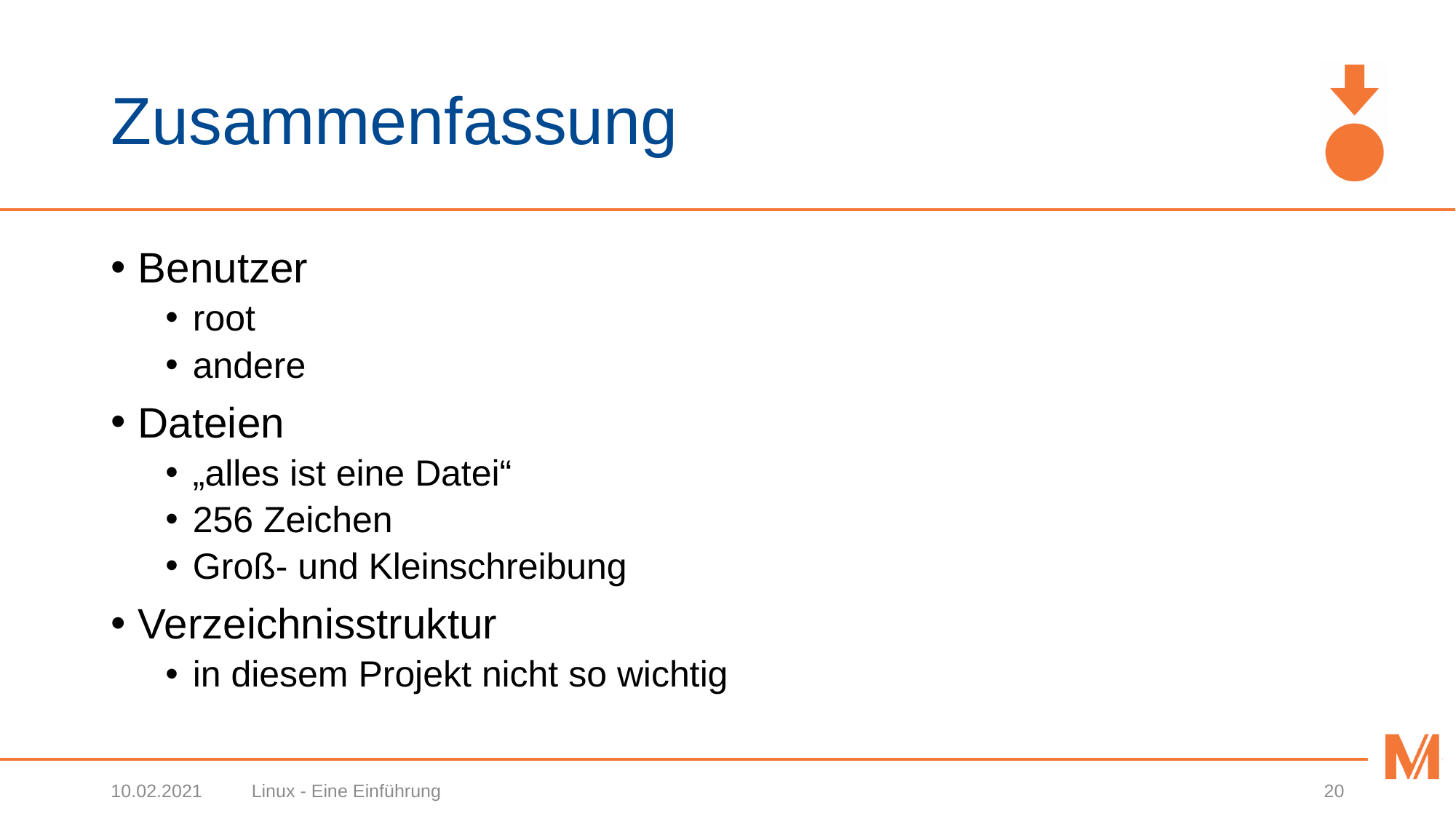

# Zusammenfassung
Benutzer
root
andere
Dateien
„alles ist eine Datei“
256 Zeichen
Groß- und Kleinschreibung
Verzeichnisstruktur
in diesem Projekt nicht so wichtig

10.02.2021
Linux - Eine Einführung
20